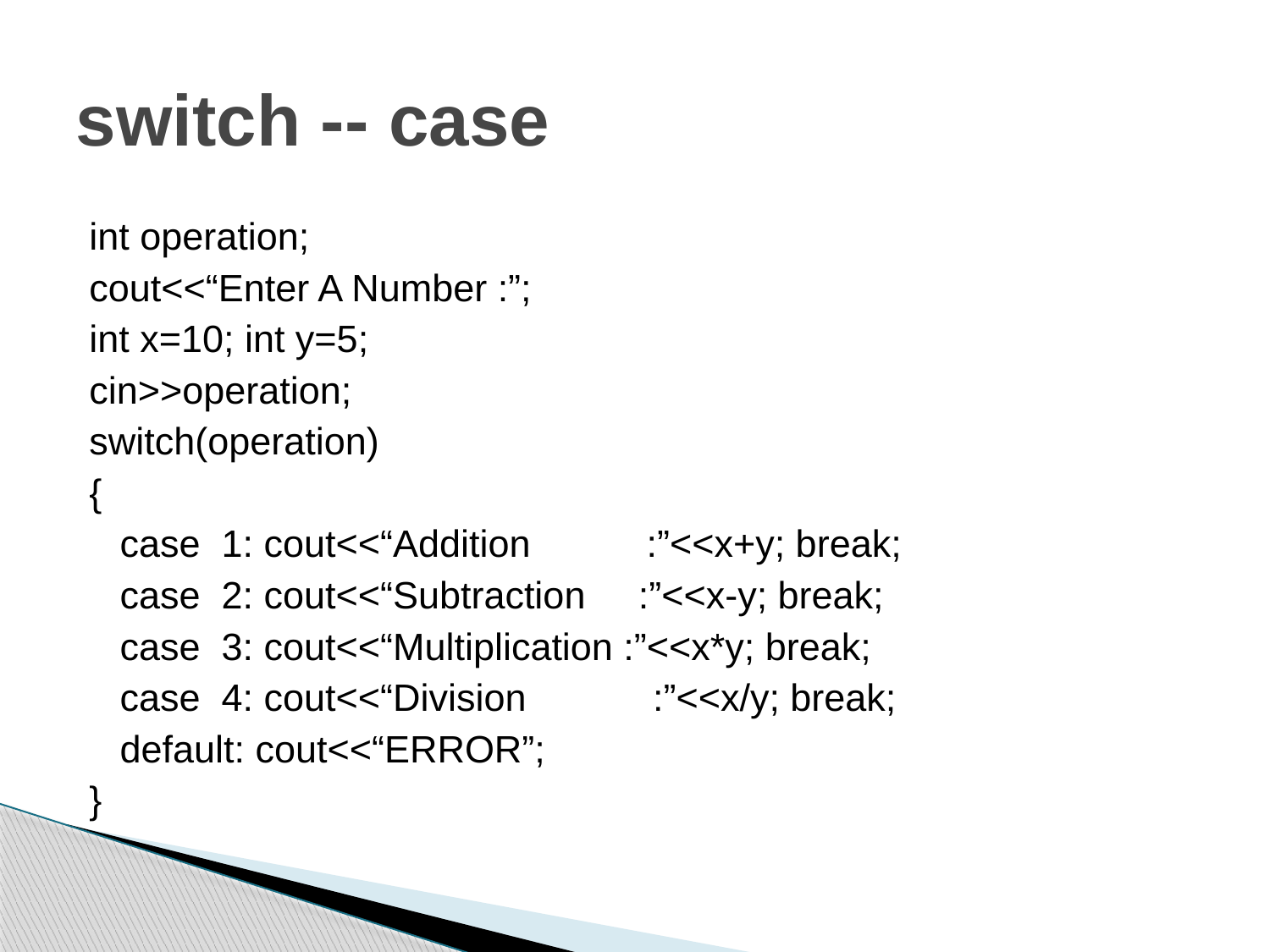

# switch -- case
int operation;
cout<<“Enter A Number :”;
int x=10; int y=5;
cin>>operation;
switch(operation)
{
	case  1: cout<<“Addition           :”<<x+y; break;
	case  2: cout<<“Subtraction     :”<<x-y; break;
	case  3: cout<<“Multiplication :”<<x*y; break;
	case  4: cout<<“Division            :”<<x/y; break;
	default: cout<<“ERROR”;
}